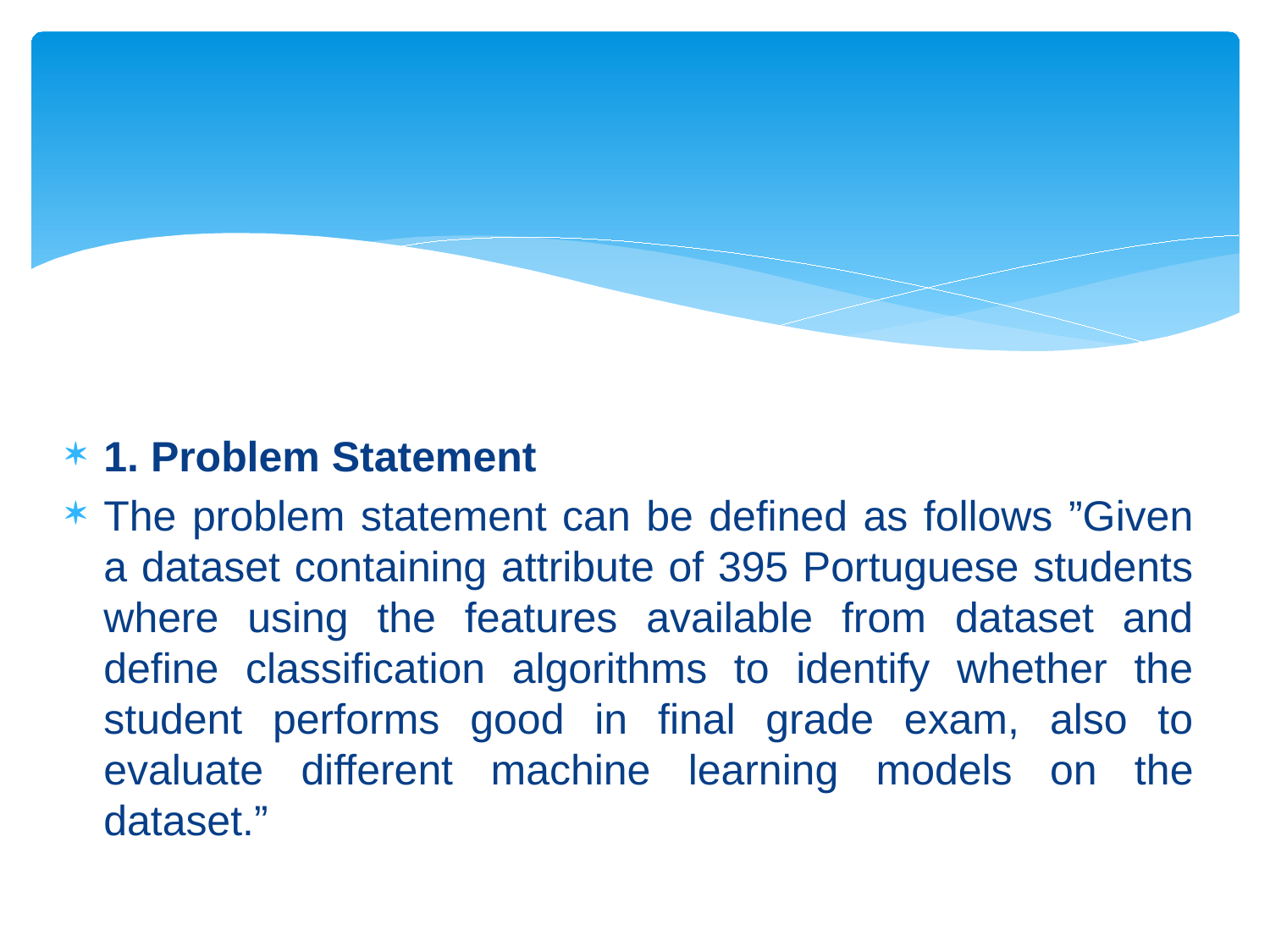

1. Problem Statement
The problem statement can be defined as follows ”Given a dataset containing attribute of 395 Portuguese students where using the features available from dataset and define classification algorithms to identify whether the student performs good in final grade exam, also to evaluate different machine learning models on the dataset.”